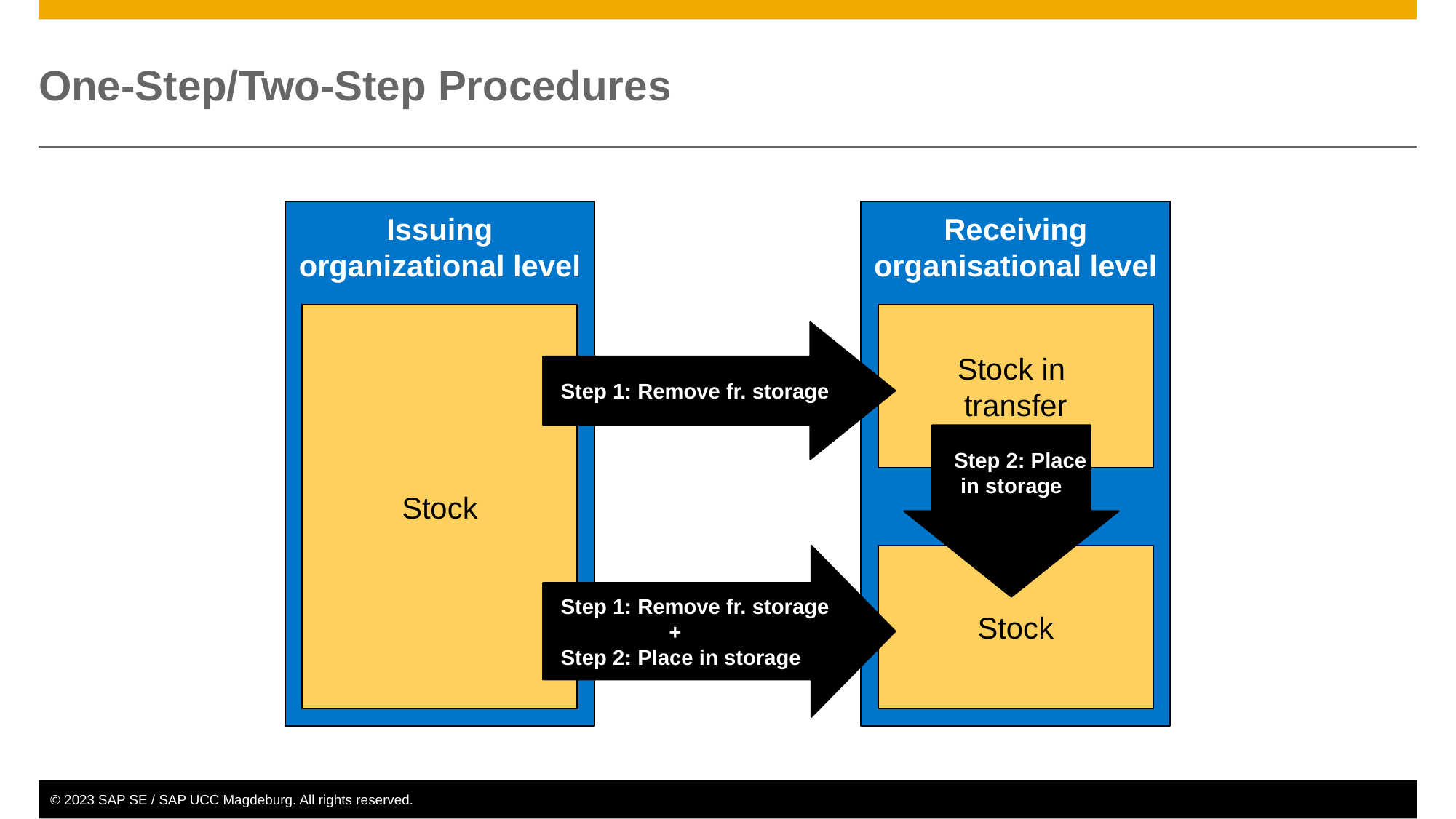

# One-Step/Two-Step Procedures
Issuing organizational level
Receiving organisational level
Stock
Stock in
transfer
   Step 1: Remove fr. storage
   Step 2: Place in storage
   Step 1: Remove fr. storage
                     +
   Step 2: Place in storage
Stock